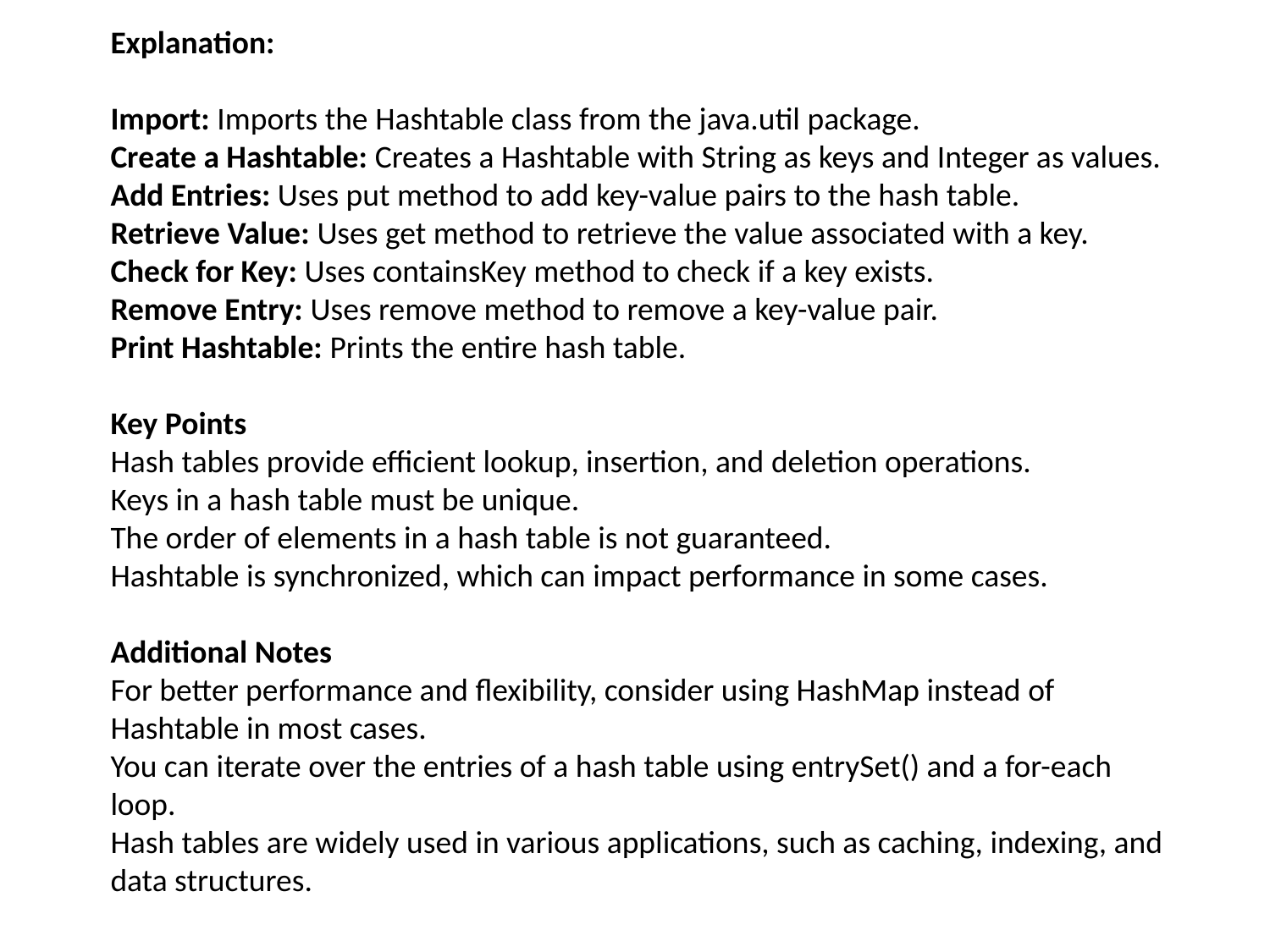

Explanation:

Import: Imports the Hashtable class from the java.util package.
Create a Hashtable: Creates a Hashtable with String as keys and Integer as values.
Add Entries: Uses put method to add key-value pairs to the hash table.
Retrieve Value: Uses get method to retrieve the value associated with a key.
Check for Key: Uses containsKey method to check if a key exists.
Remove Entry: Uses remove method to remove a key-value pair.
Print Hashtable: Prints the entire hash table.

Key Points
Hash tables provide efficient lookup, insertion, and deletion operations.
Keys in a hash table must be unique.
The order of elements in a hash table is not guaranteed.
Hashtable is synchronized, which can impact performance in some cases.

Additional Notes
For better performance and flexibility, consider using HashMap instead of Hashtable in most cases.
You can iterate over the entries of a hash table using entrySet() and a for-each loop.
Hash tables are widely used in various applications, such as caching, indexing, and data structures.